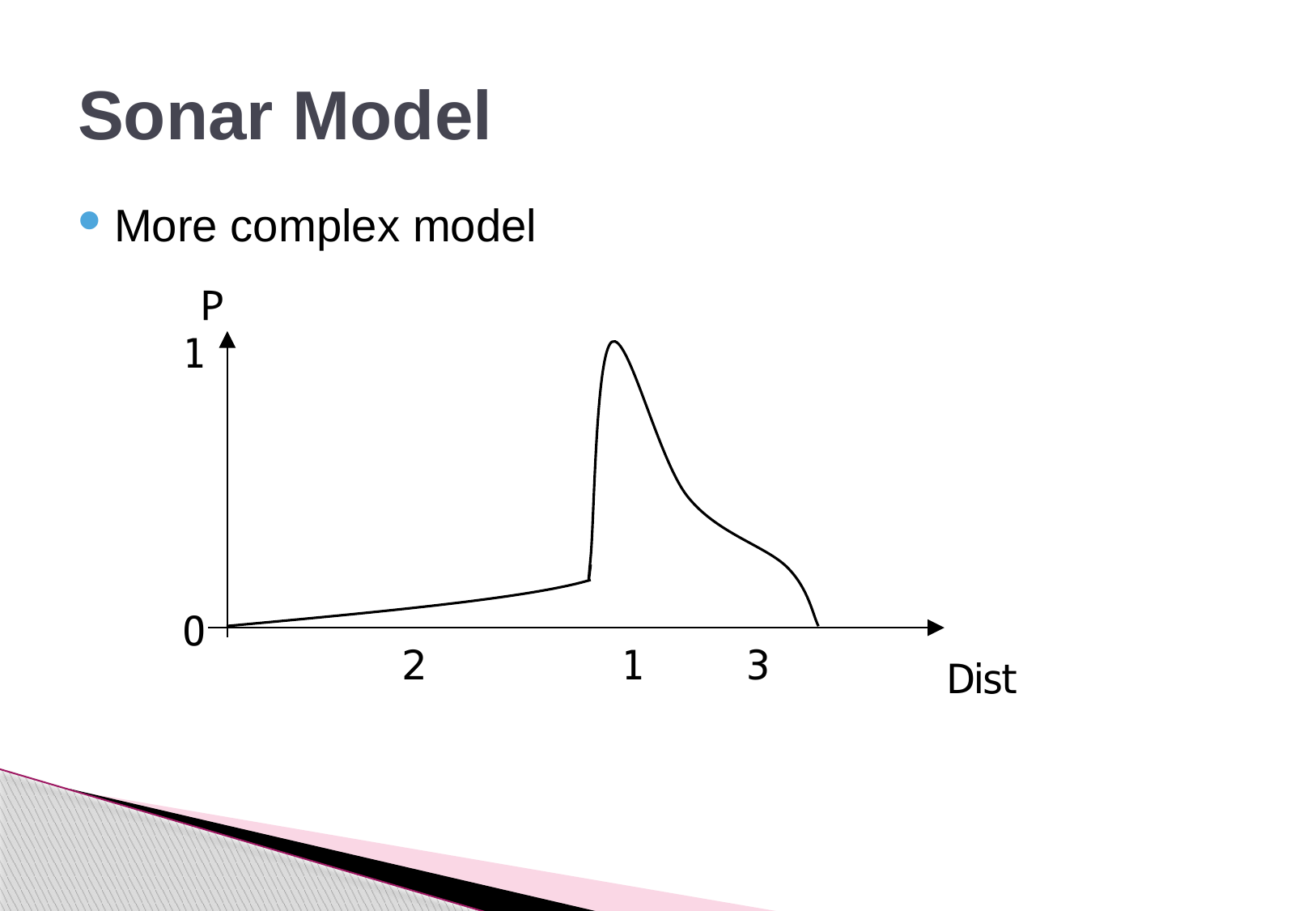

# Sonar Model
More complex model
P
1

0
2
1
3

Dist